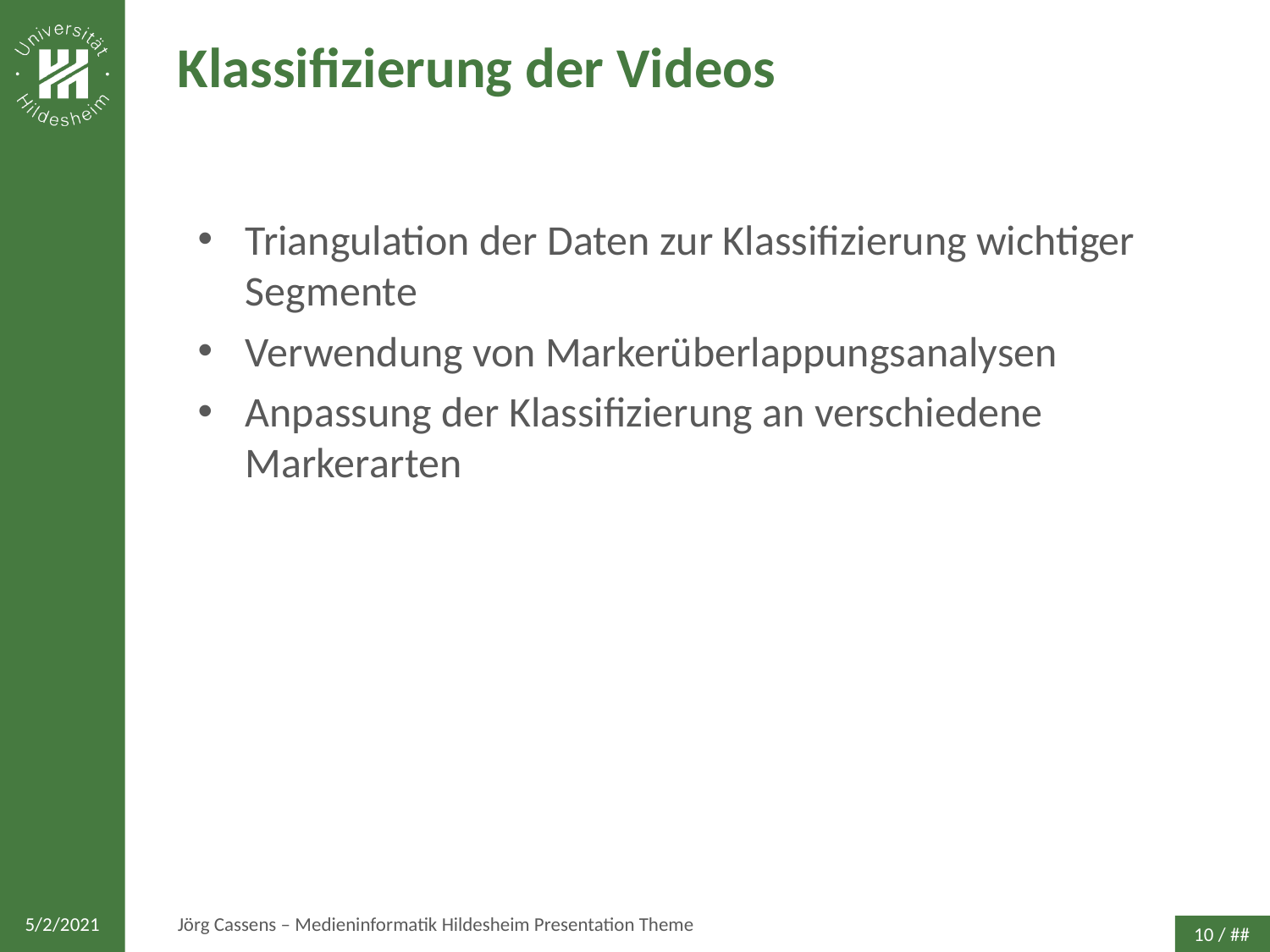

# Klassifizierung der Videos
Triangulation der Daten zur Klassifizierung wichtiger Segmente
Verwendung von Markerüberlappungsanalysen
Anpassung der Klassifizierung an verschiedene Markerarten